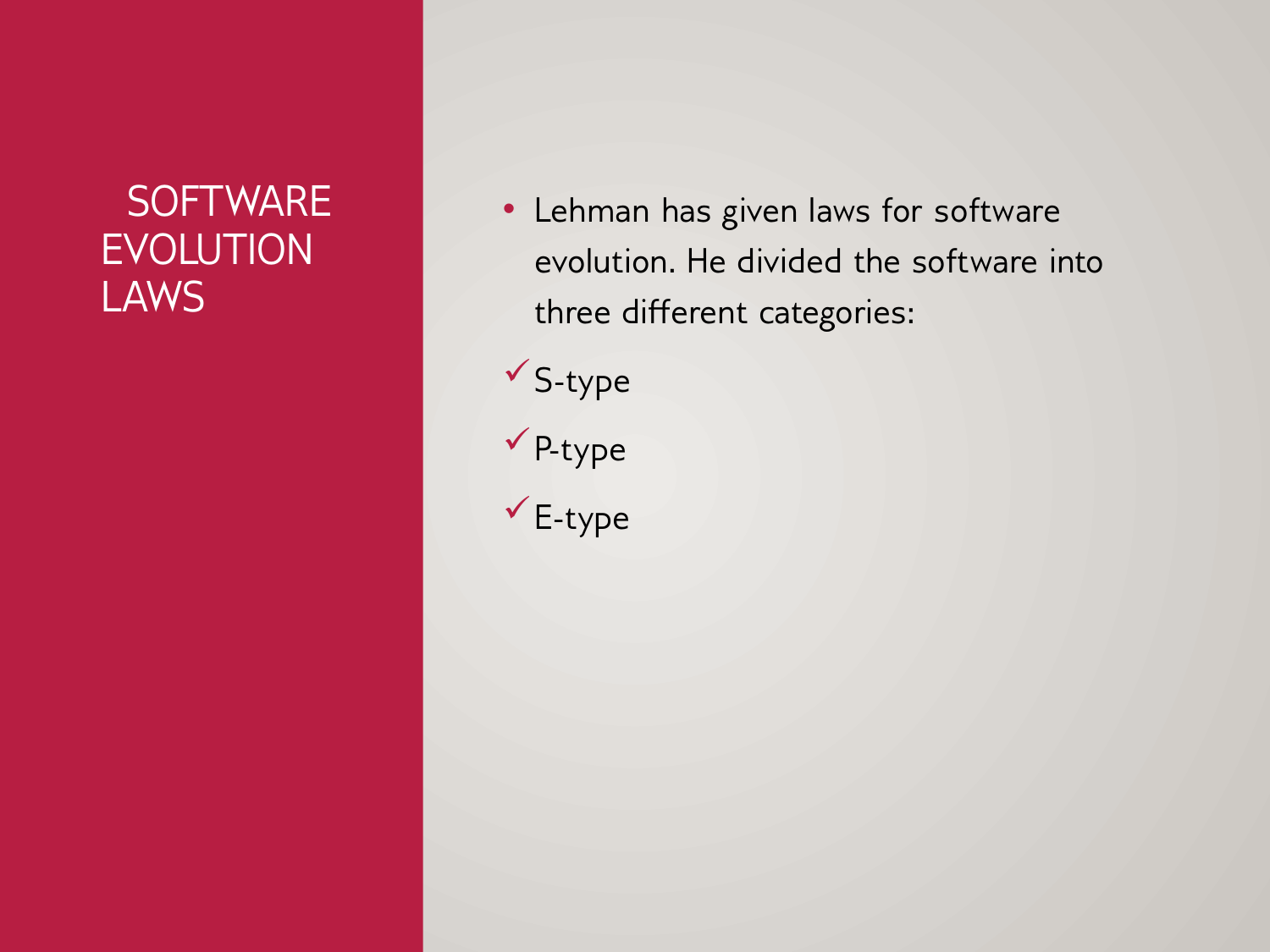

# Software Evolution Laws
Lehman has given laws for software evolution. He divided the software into three different categories:
S-type
P-type
E-type